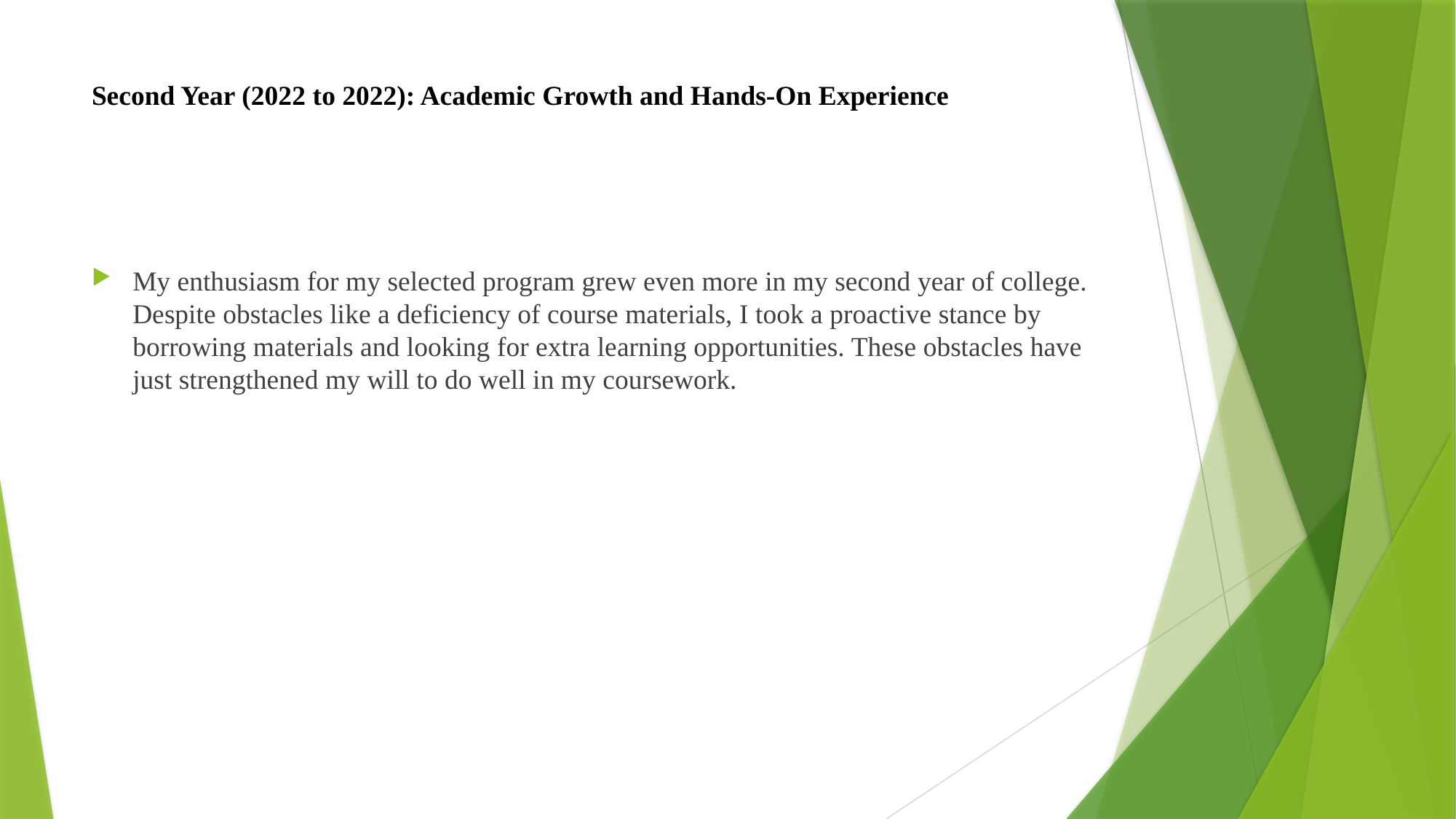

# Second Year (2022 to 2022): Academic Growth and Hands-On Experience
My enthusiasm for my selected program grew even more in my second year of college. Despite obstacles like a deficiency of course materials, I took a proactive stance by borrowing materials and looking for extra learning opportunities. These obstacles have just strengthened my will to do well in my coursework.